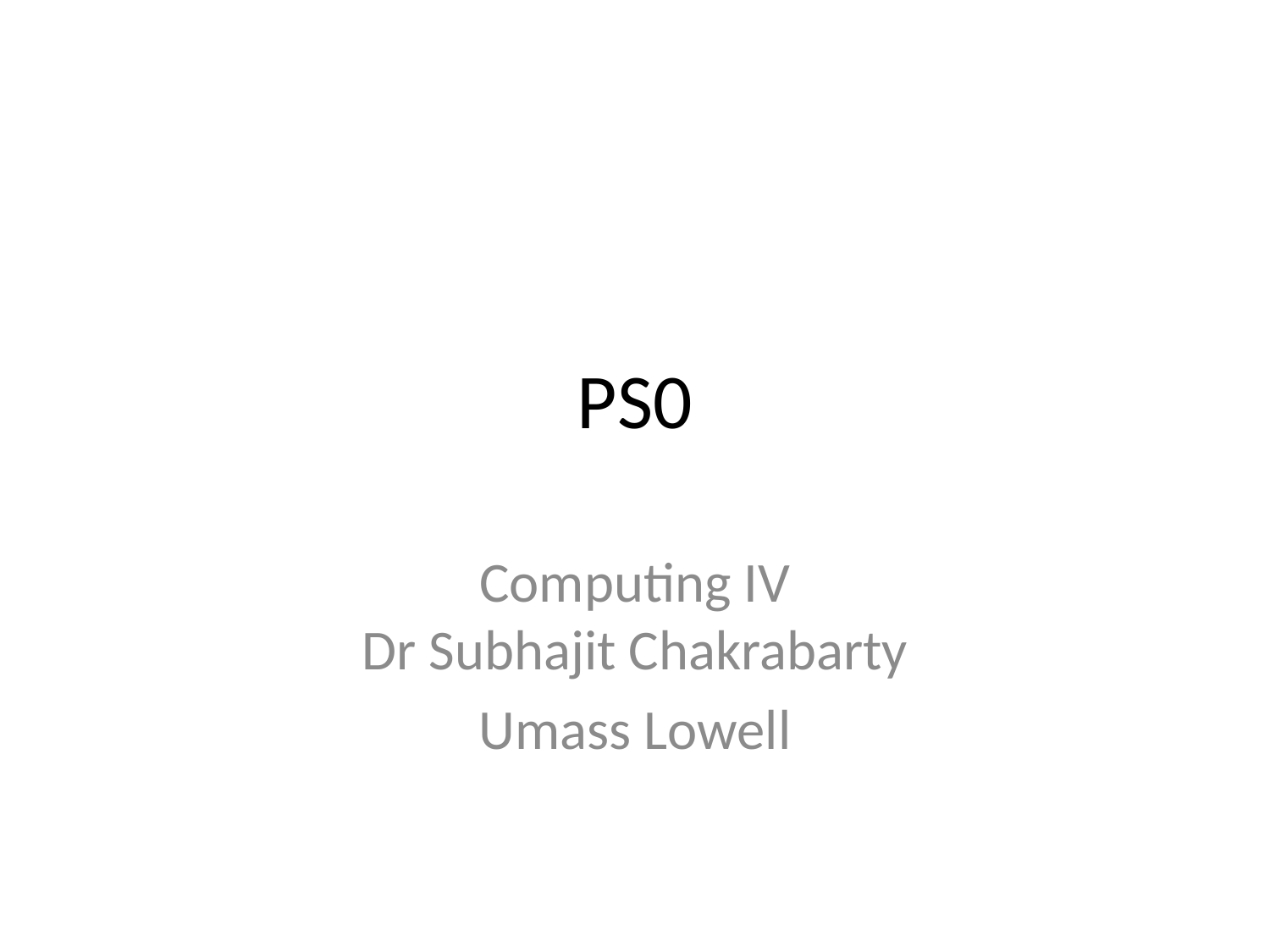

# PS0
Computing IV
Dr Subhajit Chakrabarty
Umass Lowell